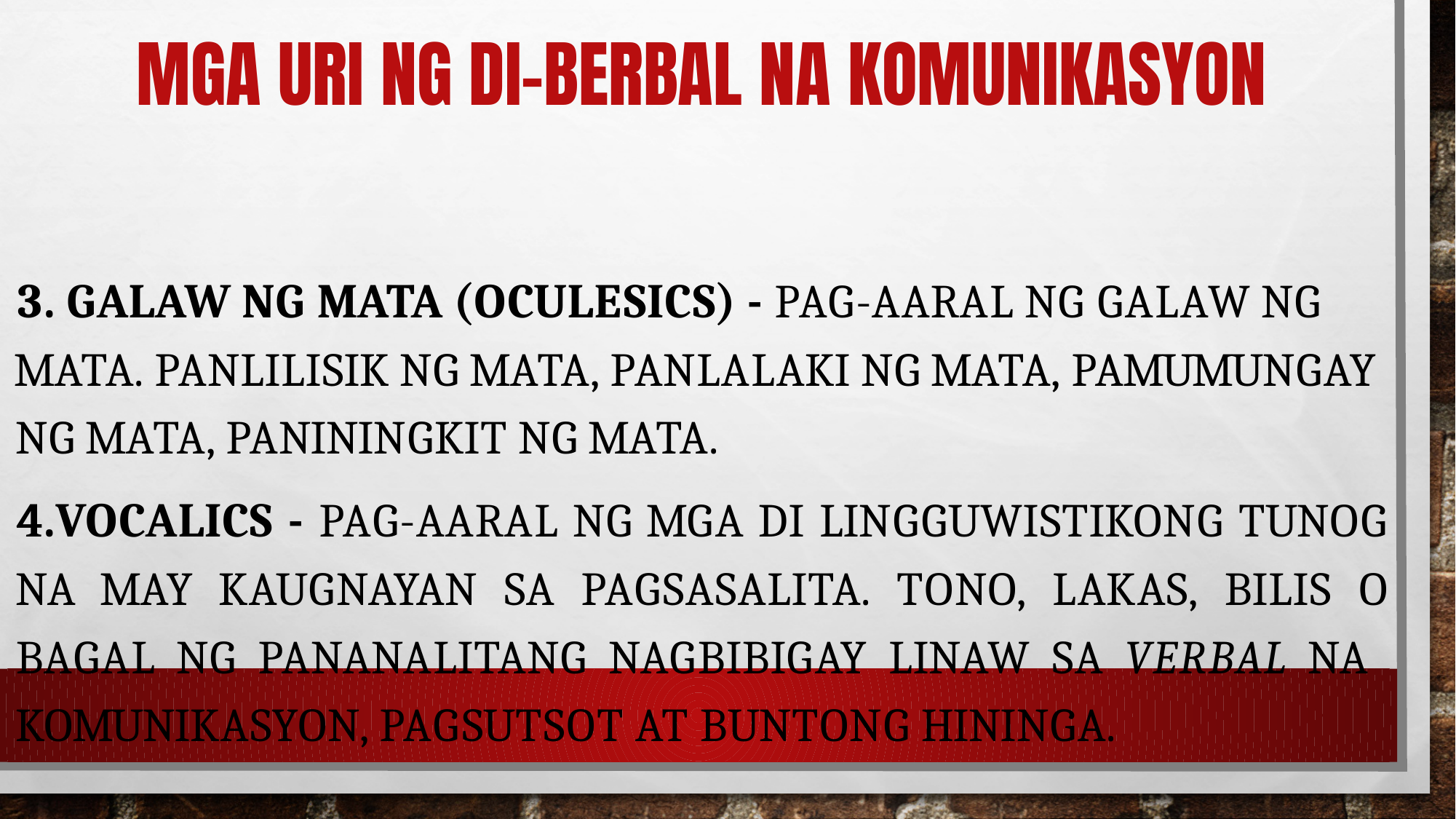

# Mga uri ng di-berbal na komunikasyon
3. Galaw ng mata (oculesics) - Pag-aaral ng galaw ng mata. Panlilisik ng mata, panlalaki ng mata, pamumungay ng mata, paniningkit ng mata.
4.Vocalics - Pag-aaral ng mga di lingguwistikong tunog na may kaugnayan sa pagsasalita. Tono, lakas, bilis o bagal ng pananalitang nagbibigay linaw sa verbal na  komunikasyon, Pagsutsot at buntong hininga.